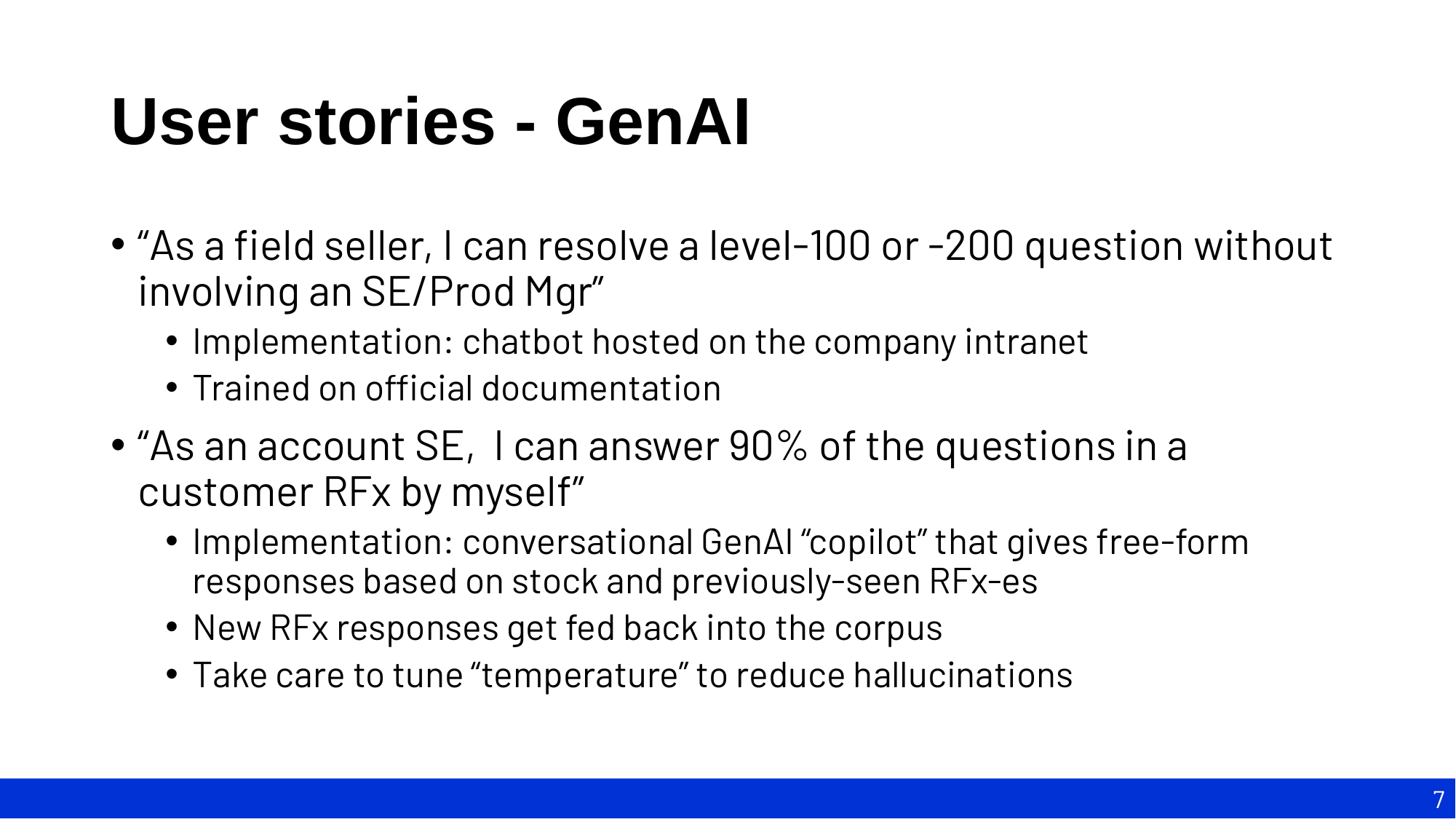

# User stories - GenAI
“As a field seller, I can resolve a level-100 or -200 question without involving an SE/Prod Mgr”
Implementation: chatbot hosted on the company intranet
Trained on official documentation
“As an account SE,  I can answer 90% of the questions in a customer RFx by myself”
Implementation: conversational GenAI “copilot” that gives free-form responses based on stock and previously-seen RFx-es
New RFx responses get fed back into the corpus
Take care to tune “temperature” to reduce hallucinations